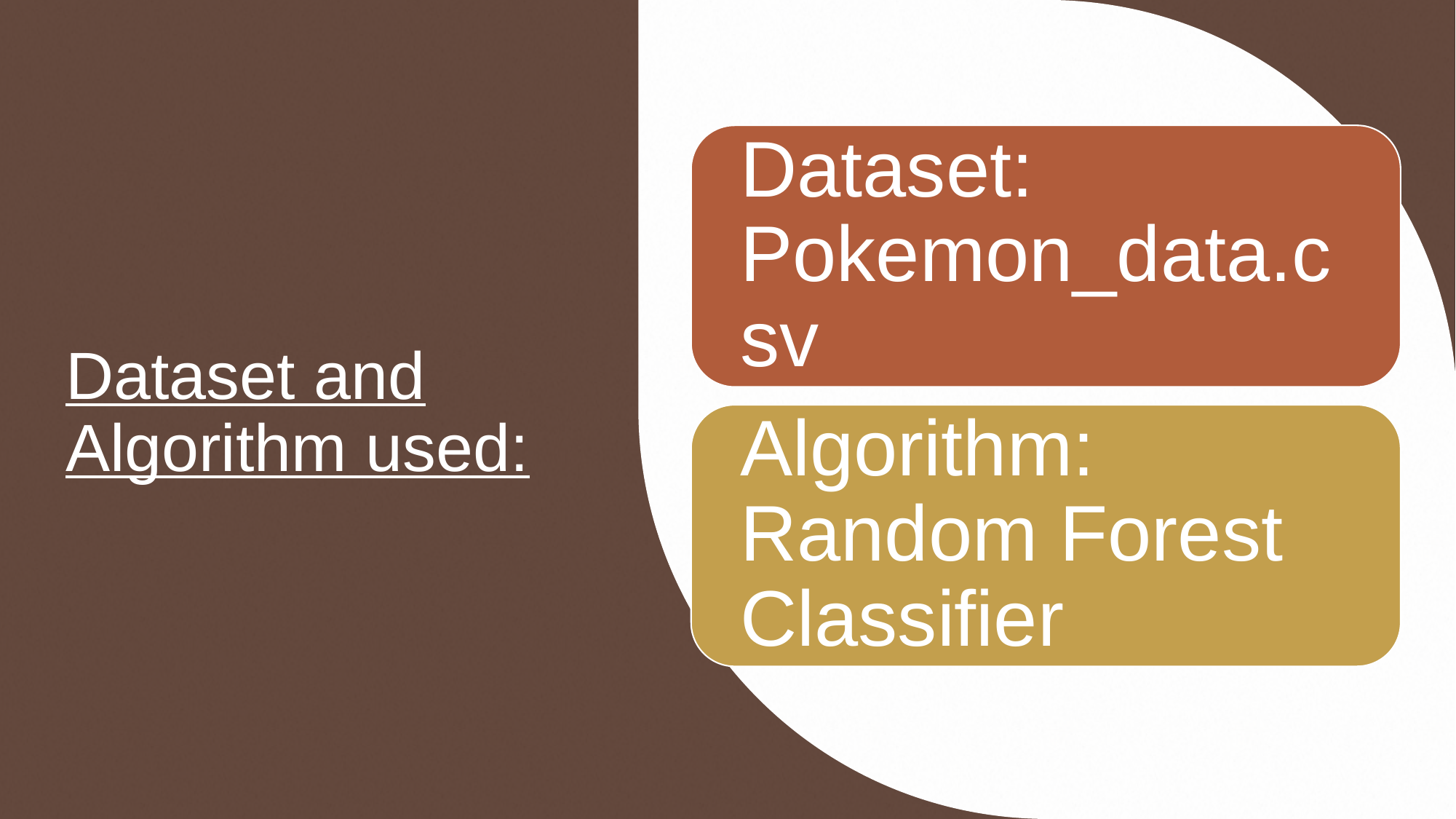

Dataset: Pokemon_data.csv
Algorithm: Random Forest Classifier
# Dataset and Algorithm used: